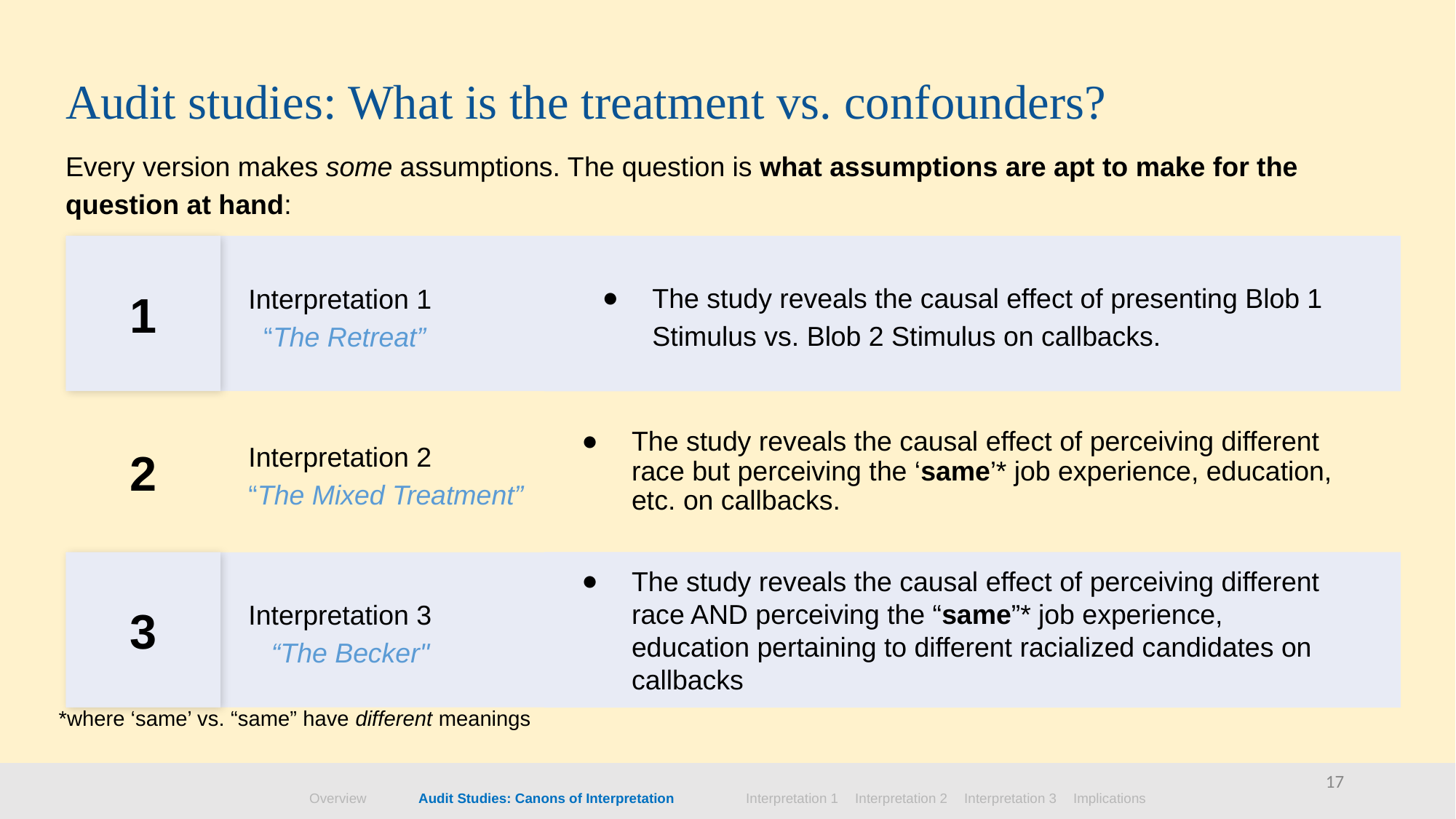

# Audit studies: What is the treatment vs. confounders?
Every version makes some assumptions. The question is what assumptions are apt to make for the question at hand:

1

The study reveals the causal effect of presenting Blob 1 Stimulus vs. Blob 2 Stimulus on callbacks.
Interpretation 1
  “The Retreat”

2

The study reveals the causal effect of perceiving different race but perceiving the ‘same’* job experience, education, etc. on callbacks.
Interpretation 2
“The Mixed Treatment”

3

The study reveals the causal effect of perceiving different race AND perceiving the “same”* job experience, education pertaining to different racialized candidates on callbacks
Interpretation 3
   “The Becker"
*where ‘same’ vs. “same” have different meanings
17
Overview	Audit Studies: Canons of Interpretation	Interpretation 1	Interpretation 2	Interpretation 3	Implications